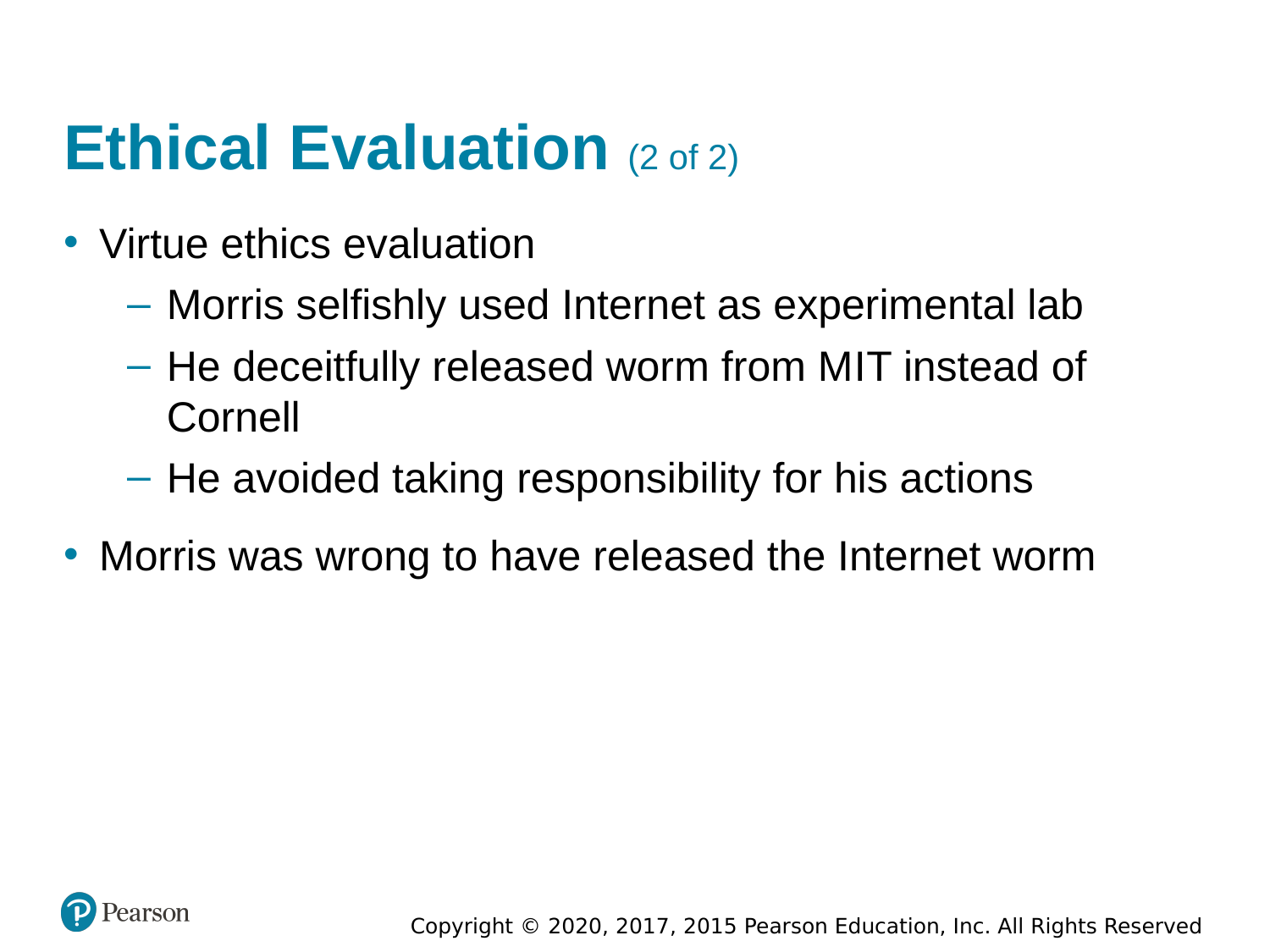

# Ethical Evaluation (2 of 2)
Virtue ethics evaluation
Morris selfishly used Internet as experimental lab
He deceitfully released worm from M I T instead of Cornell
He avoided taking responsibility for his actions
Morris was wrong to have released the Internet worm